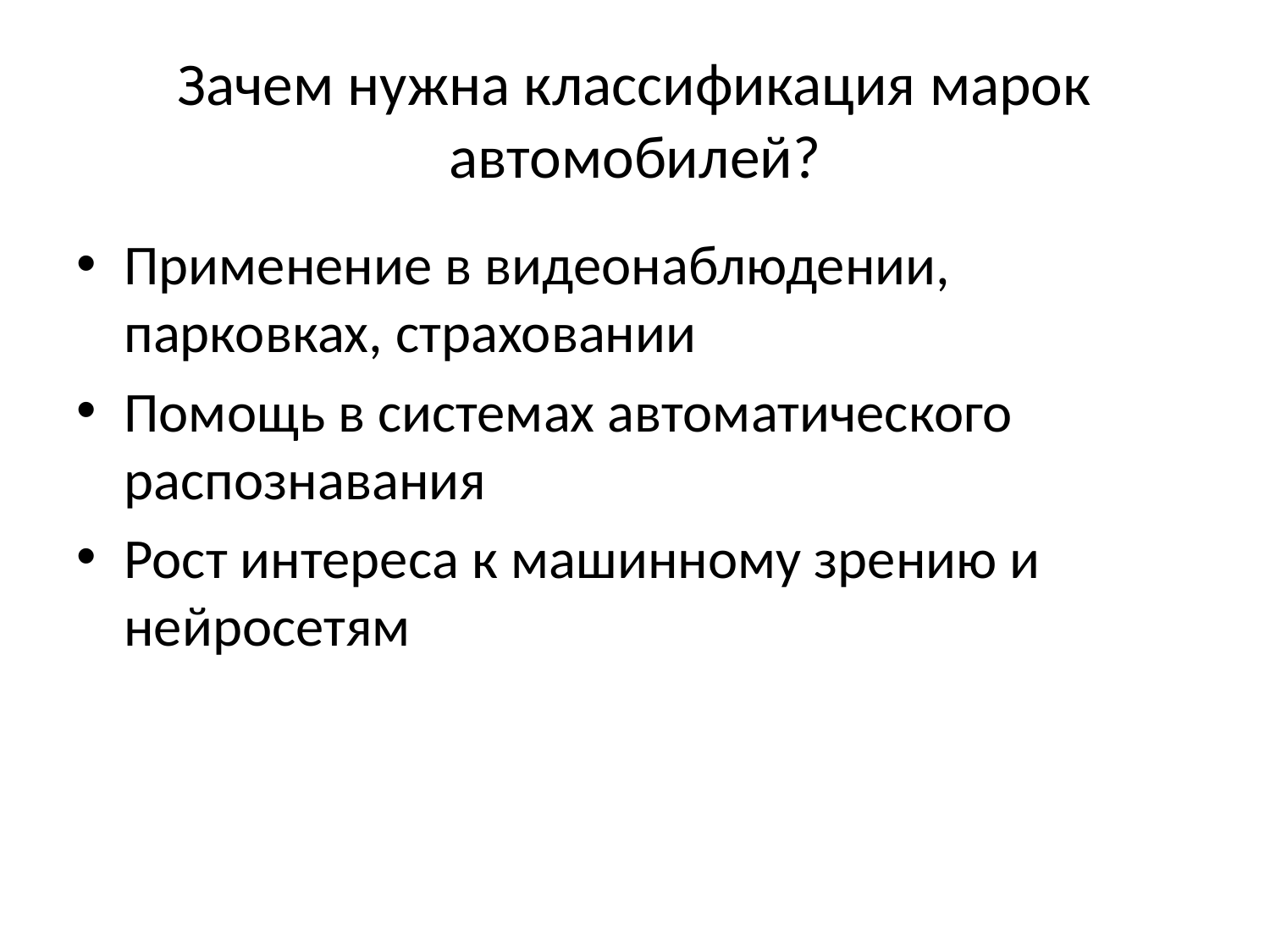

# Зачем нужна классификация марок автомобилей?
Применение в видеонаблюдении, парковках, страховании
Помощь в системах автоматического распознавания
Рост интереса к машинному зрению и нейросетям